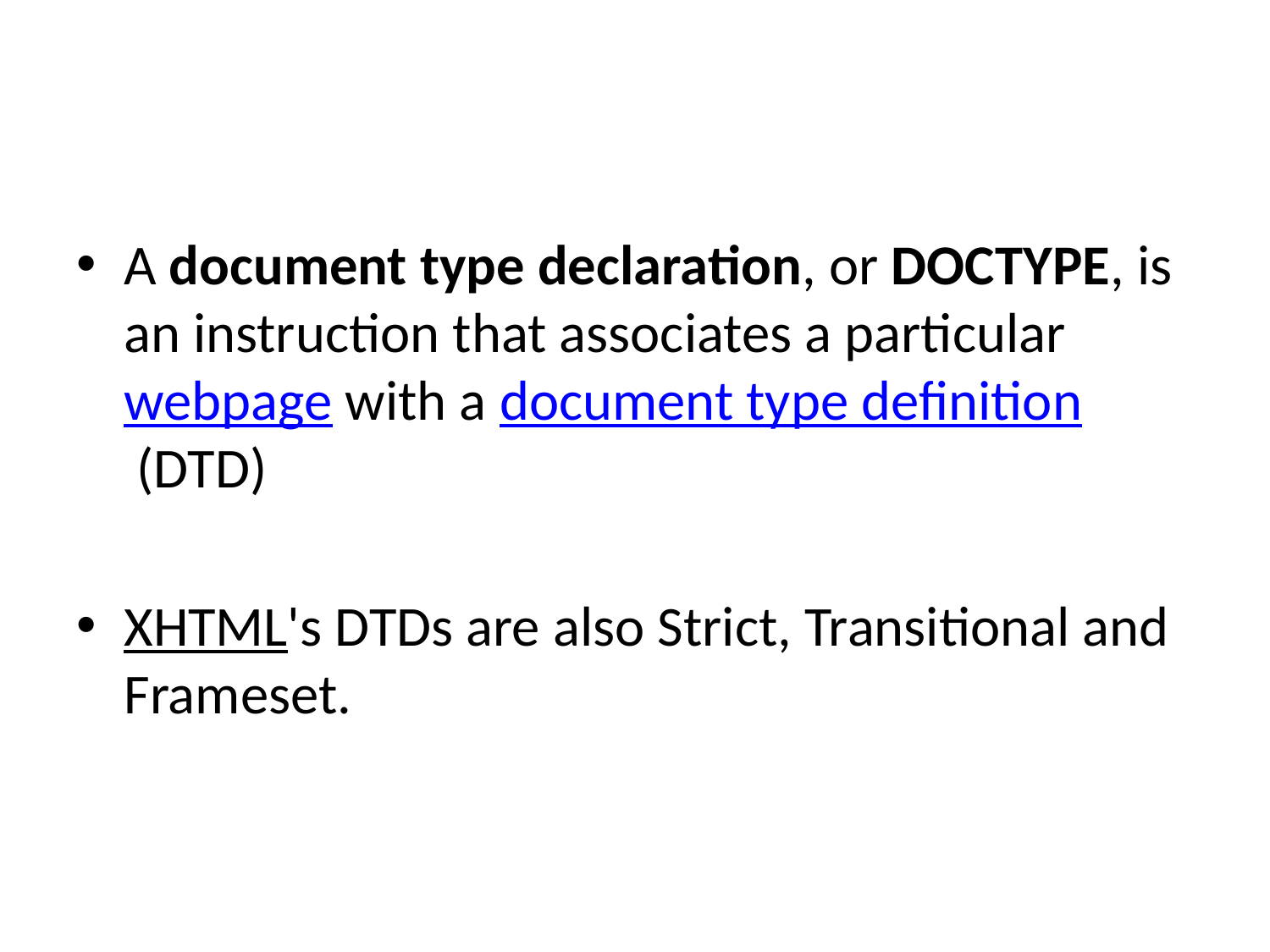

#
A document type declaration, or DOCTYPE, is an instruction that associates a particular  webpage with a document type definition (DTD)

XHTML's DTDs are also Strict, Transitional and Frameset.